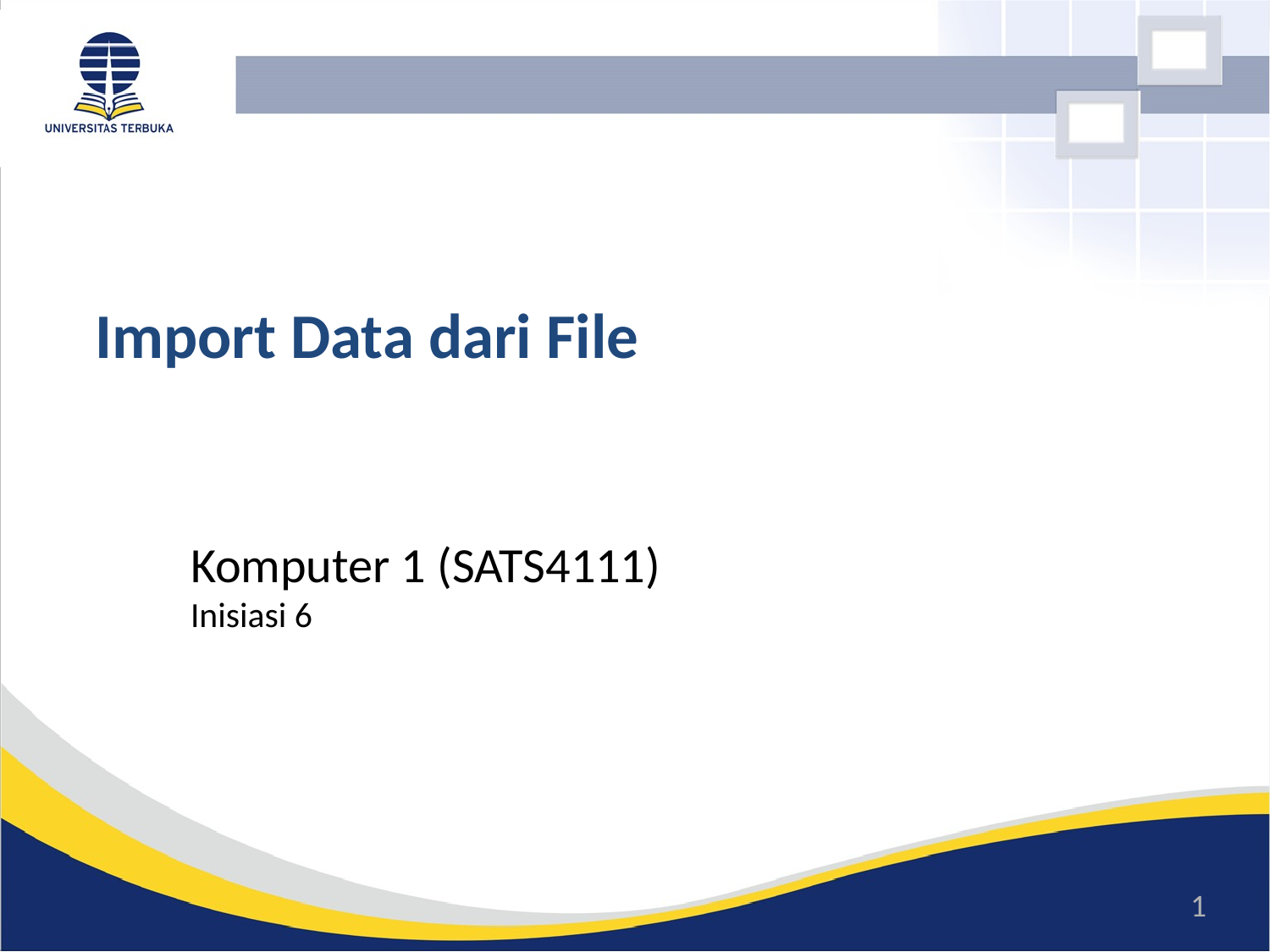

# Import Data dari File
Komputer 1 (SATS4111)
Inisiasi 6
1